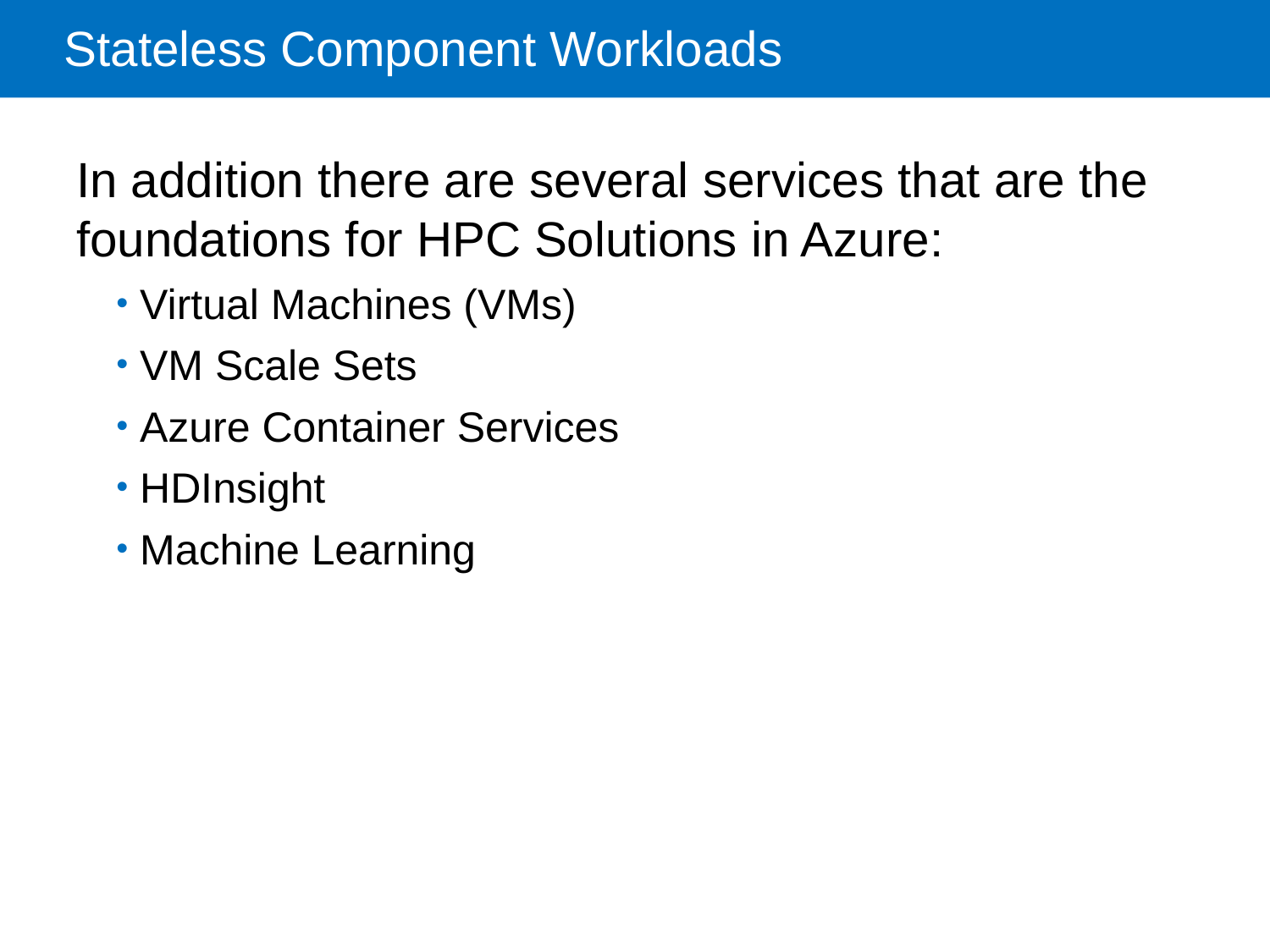

# Stateless Component Workloads
In addition there are several services that are the foundations for HPC Solutions in Azure:
Virtual Machines (VMs)
VM Scale Sets
Azure Container Services
HDInsight
Machine Learning